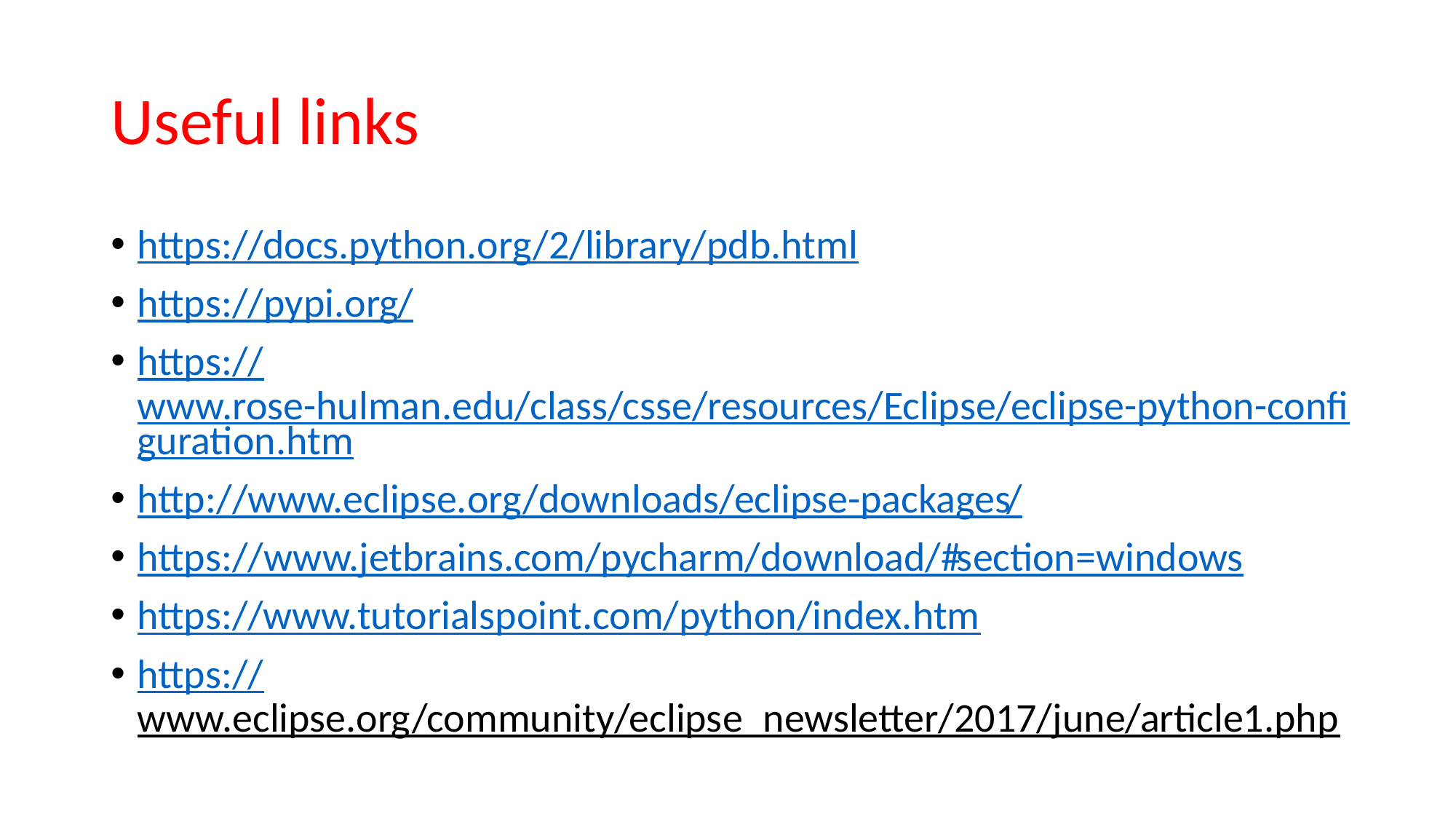

# Useful links
https://docs.python.org/2/library/pdb.html
https://pypi.org/
https://www.rose-hulman.edu/class/csse/resources/Eclipse/eclipse-python-configuration.htm
http://www.eclipse.org/downloads/eclipse-packages/
https://www.jetbrains.com/pycharm/download/#section=windows
https://www.tutorialspoint.com/python/index.htm
https://www.eclipse.org/community/eclipse_newsletter/2017/june/article1.php